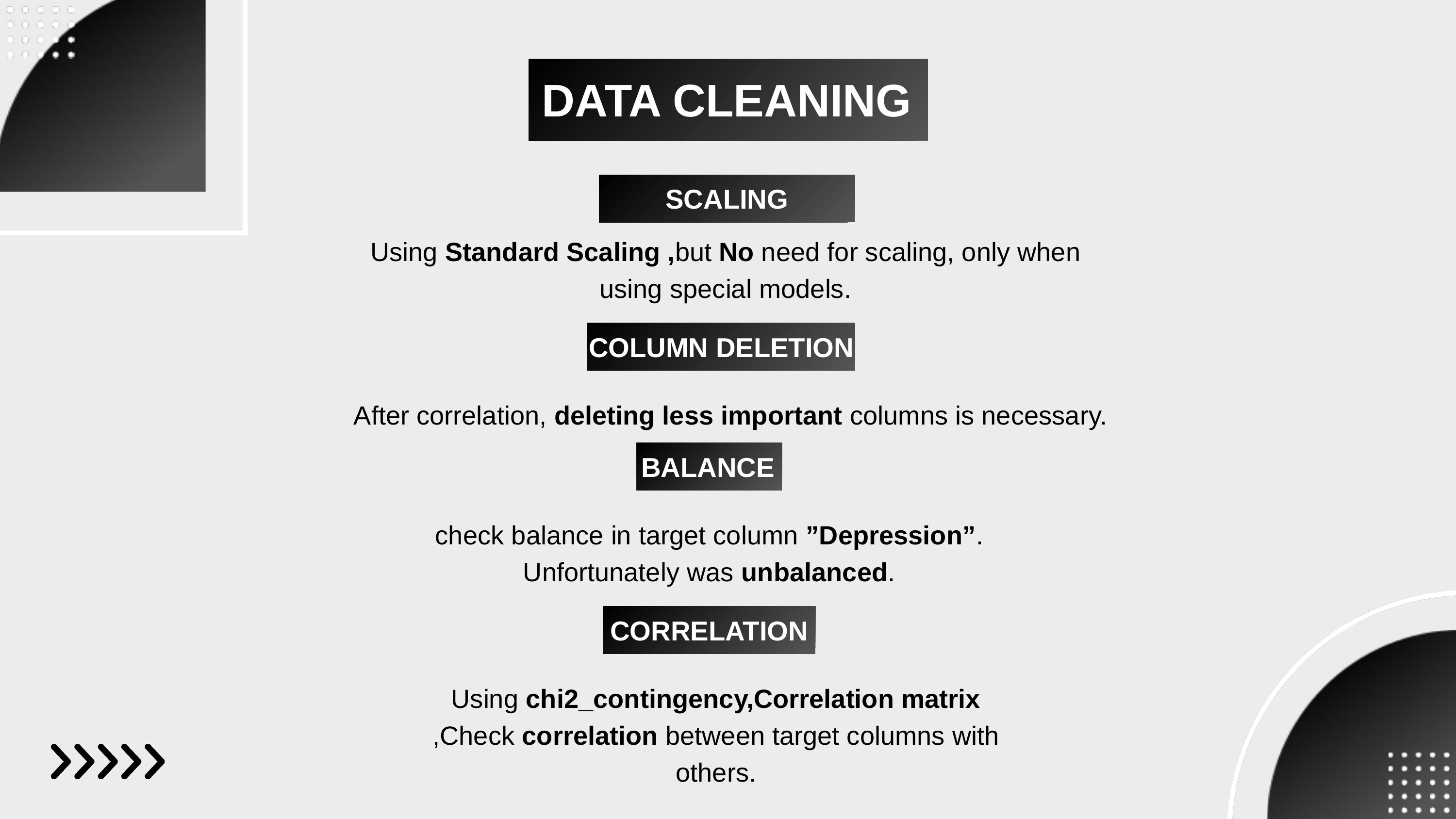

DATA CLEANING

SCALING
Using Standard Scaling ,but No need for scaling, only when using special models.

COLUMN DELETION
After correlation, deleting less important columns is necessary.

BALANCE
check balance in target column ”Depression”. Unfortunately was unbalanced.

CORRELATION

Using chi2_contingency,Correlation matrix
,Check correlation between target columns with others.